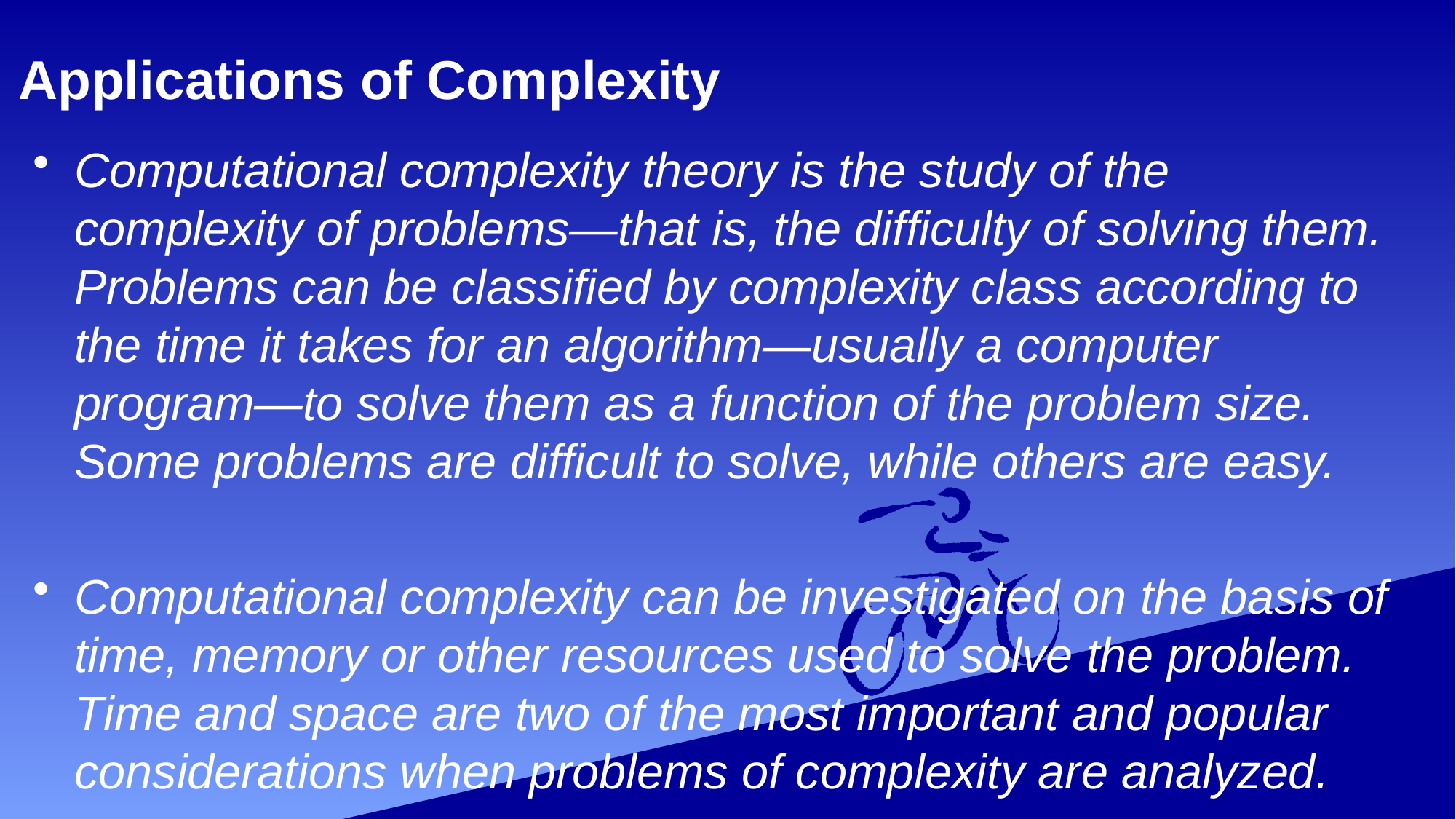

# Applications of Complexity
Computational complexity theory is the study of the complexity of problems—that is, the difficulty of solving them. Problems can be classified by complexity class according to the time it takes for an algorithm—usually a computer program—to solve them as a function of the problem size. Some problems are difficult to solve, while others are easy.

Computational complexity can be investigated on the basis of time, memory or other resources used to solve the problem. Time and space are two of the most important and popular considerations when problems of complexity are analyzed.